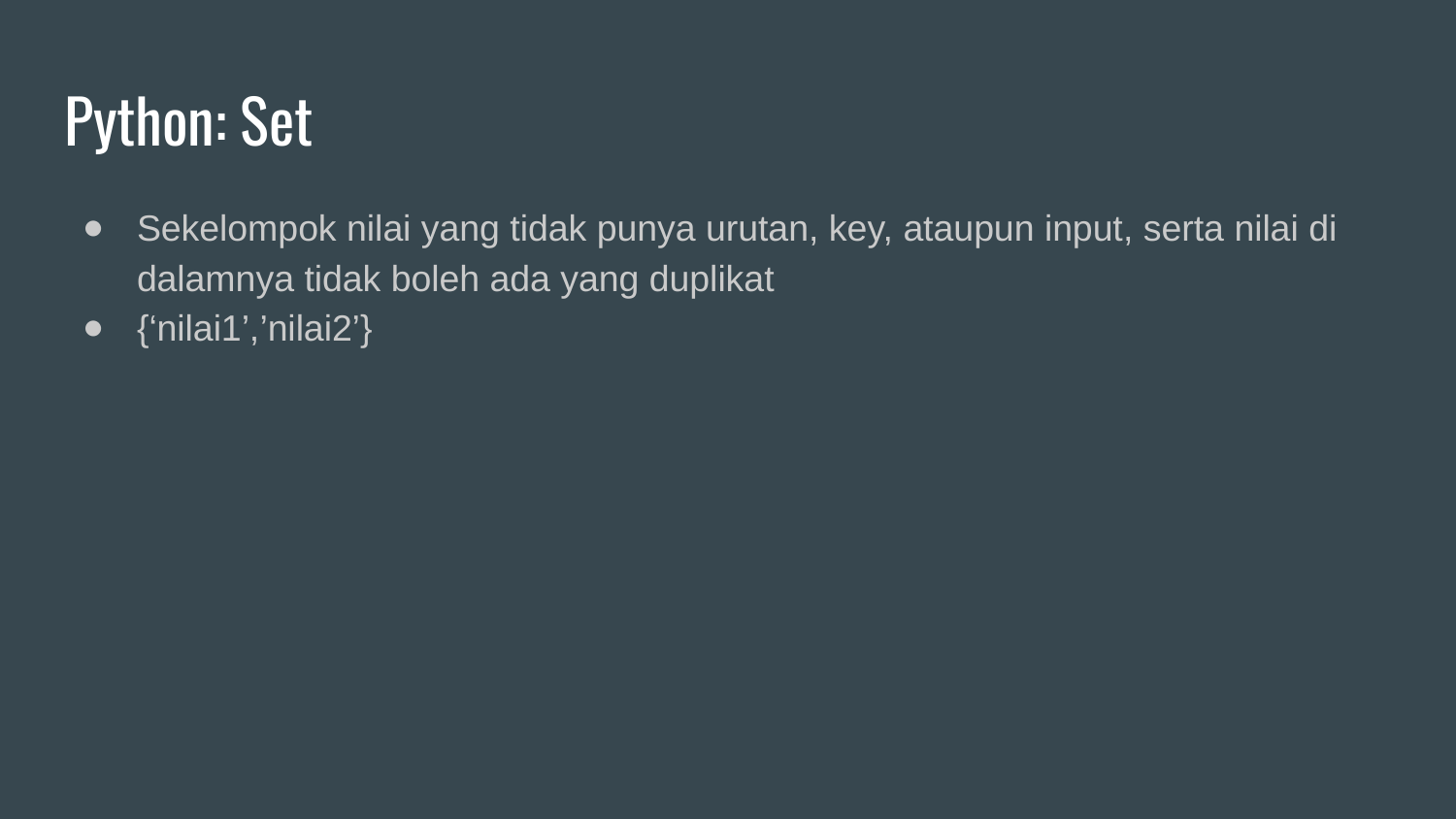

# Python: Set
Sekelompok nilai yang tidak punya urutan, key, ataupun input, serta nilai di dalamnya tidak boleh ada yang duplikat
{‘nilai1’,’nilai2’}